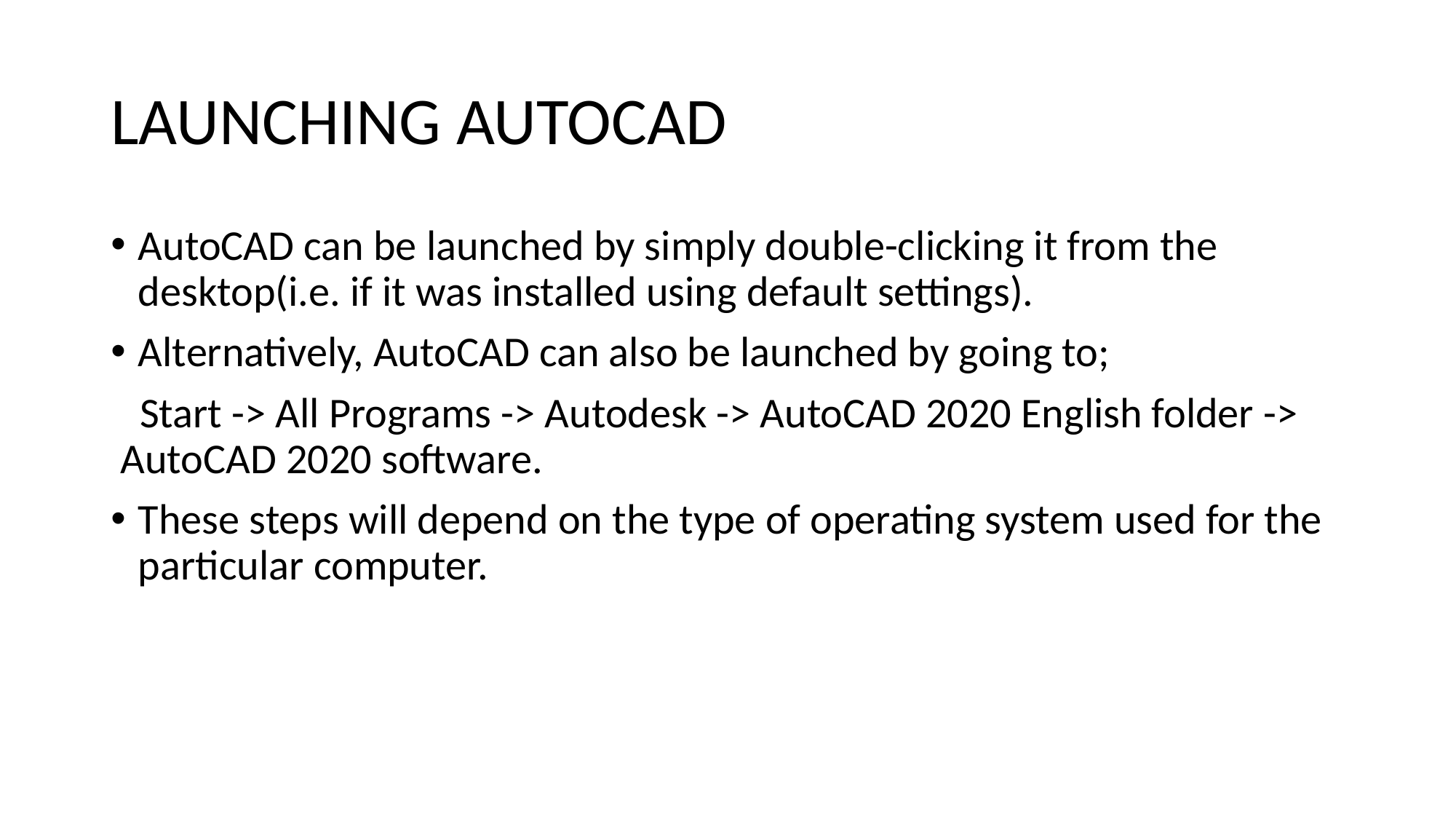

# LAUNCHING AUTOCAD
AutoCAD can be launched by simply double-clicking it from the desktop(i.e. if it was installed using default settings).
Alternatively, AutoCAD can also be launched by going to;
   Start -> All Programs -> Autodesk -> AutoCAD 2020 English folder ->      AutoCAD 2020 software.
These steps will depend on the type of operating system used for the particular computer.